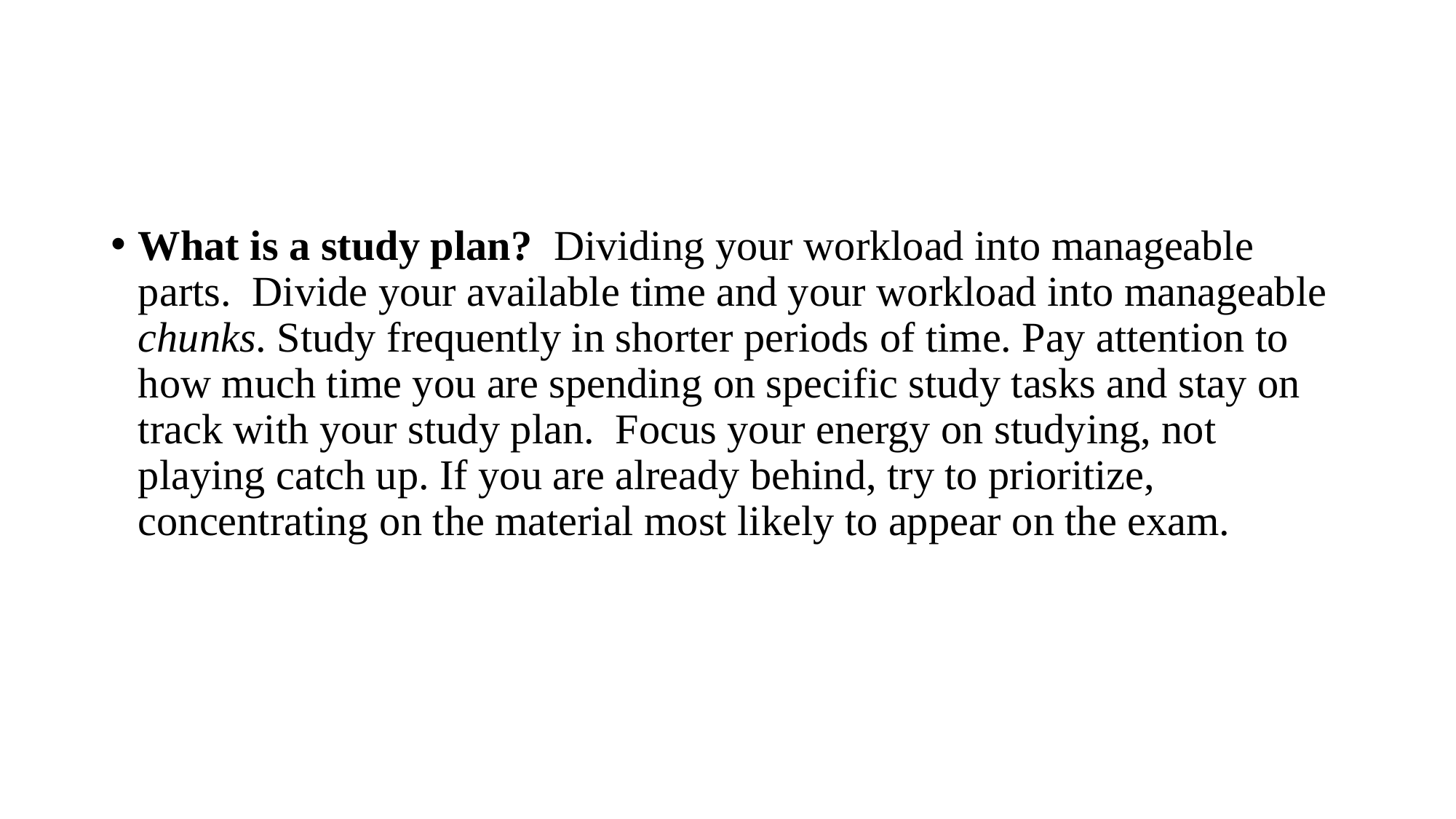

#
What is a study plan?  Dividing your workload into manageable parts.  Divide your available time and your workload into manageable chunks. Study frequently in shorter periods of time. Pay attention to how much time you are spending on specific study tasks and stay on track with your study plan.  Focus your energy on studying, not playing catch up. If you are already behind, try to prioritize, concentrating on the material most likely to appear on the exam.